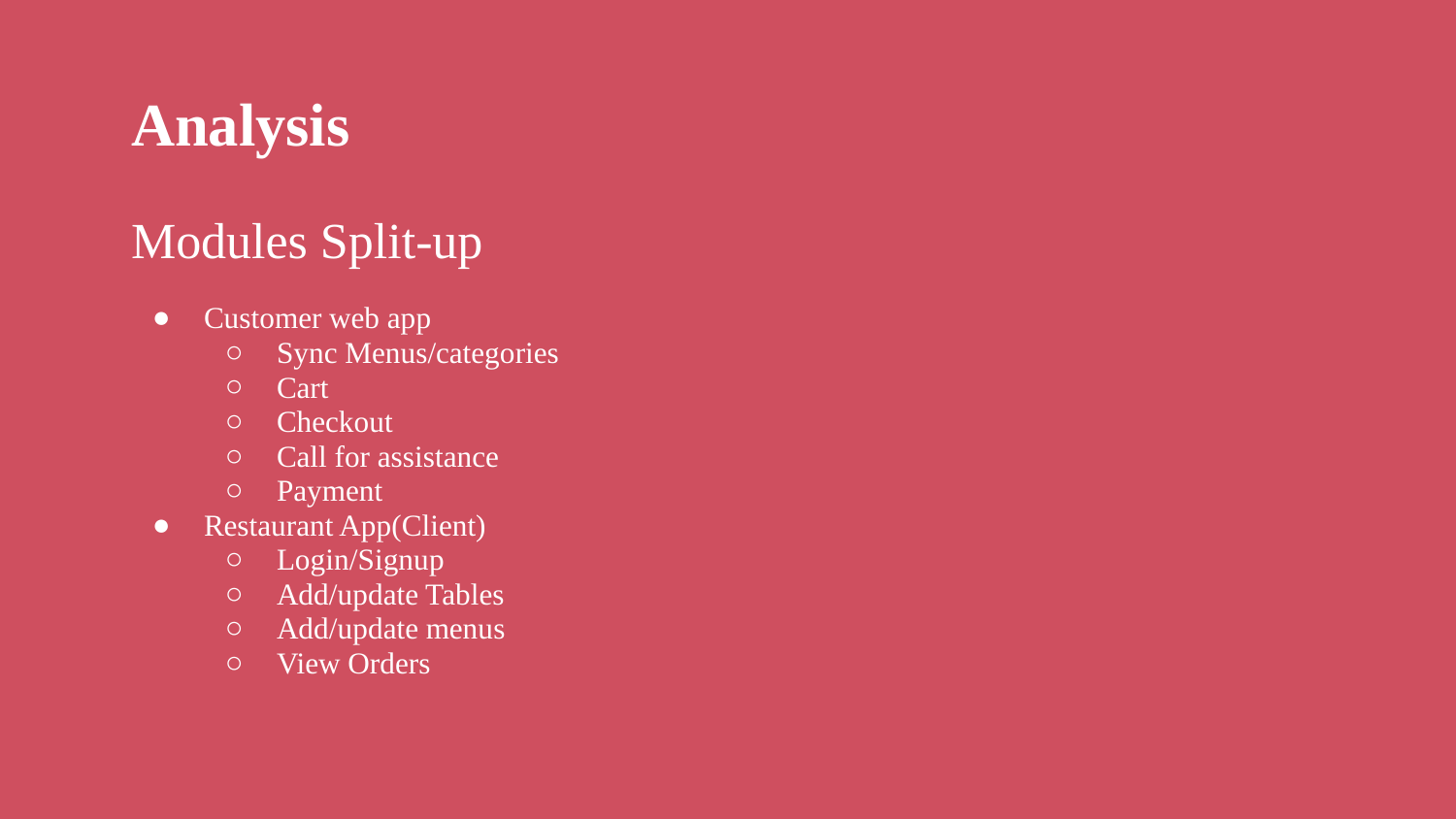

Analysis

Modules Split-up
Customer web app
Sync Menus/categories
Cart
Checkout
Call for assistance
Payment
Restaurant App(Client)
Login/Signup
Add/update Tables
Add/update menus
View Orders